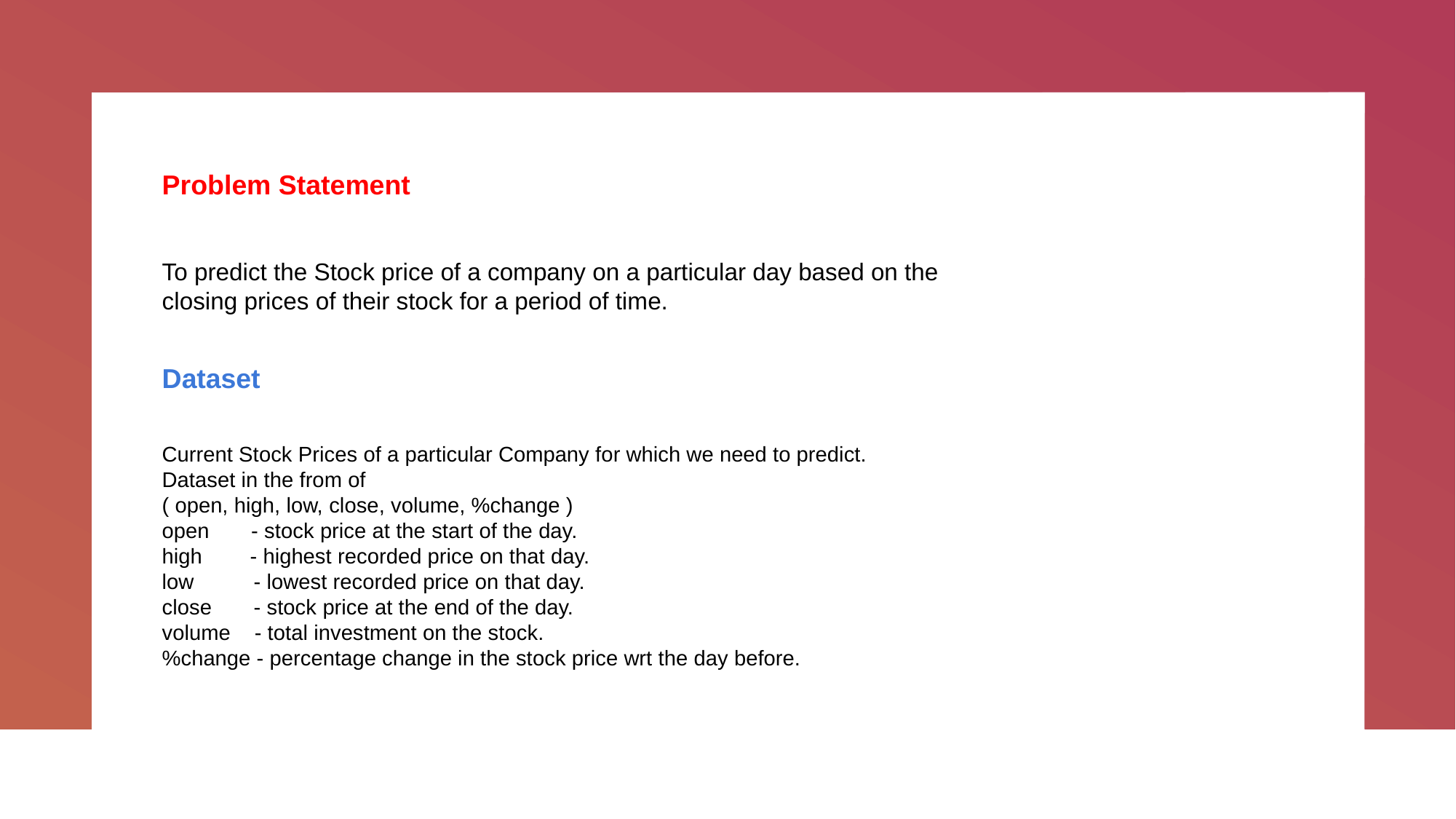

Problem Statement
To predict the Stock price of a company on a particular day based on the closing prices of their stock for a period of time.
Dataset
Current Stock Prices of a particular Company for which we need to predict.
Dataset in the from of
( open, high, low, close, volume, %change )
open       - stock price at the start of the day.
high        - highest recorded price on that day.
low          - lowest recorded price on that day.
close       - stock price at the end of the day.
volume    - total investment on the stock.
%change - percentage change in the stock price wrt the day before.